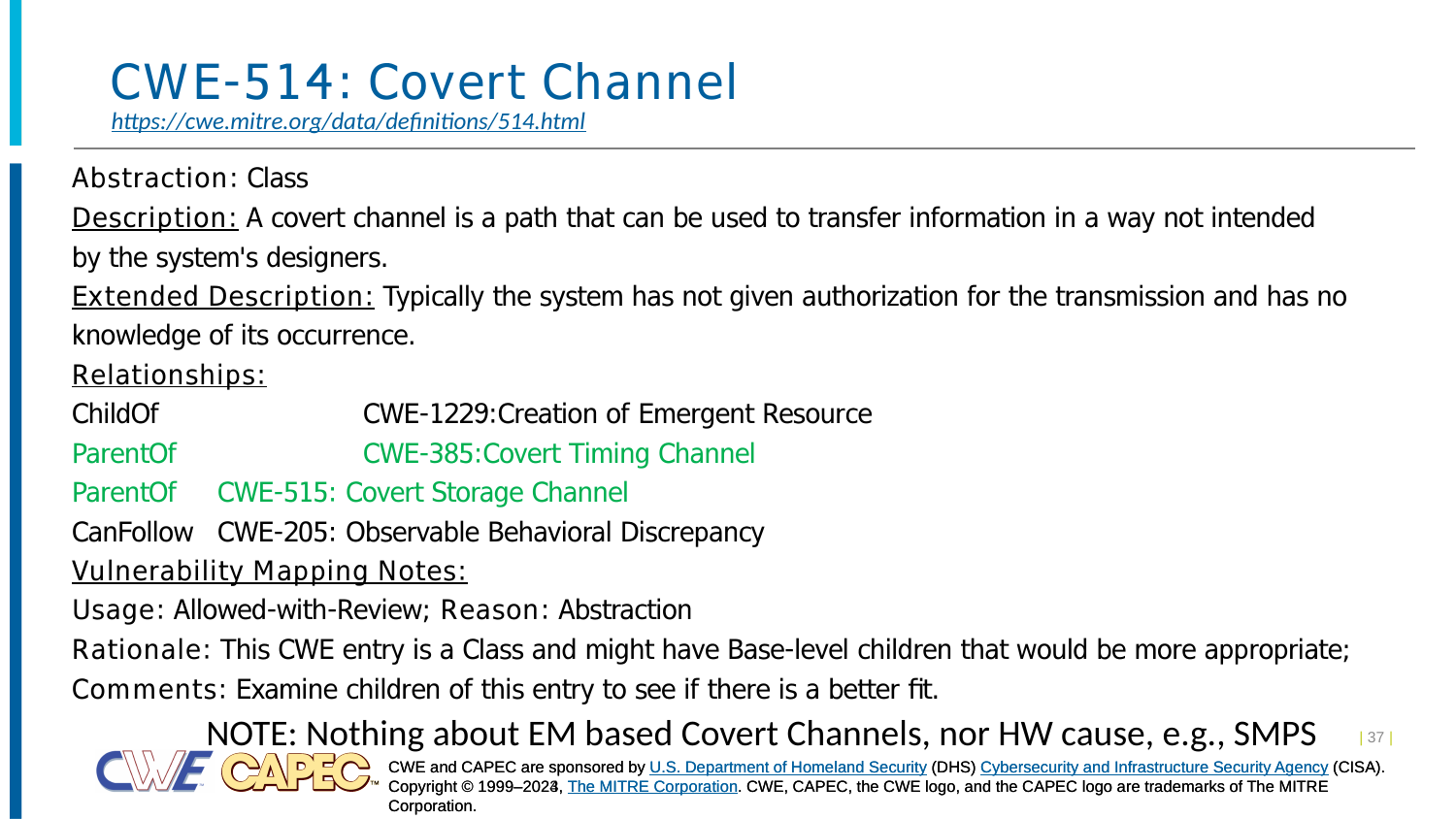

# CWE-514: Covert Channel
https://cwe.mitre.org/data/definitions/514.html
Abstraction: Class
Description: A covert channel is a path that can be used to transfer information in a way not intended by the system's designers.
Extended Description: Typically the system has not given authorization for the transmission and has no knowledge of its occurrence.
Relationships:
ChildOf		CWE-1229:Creation of Emergent Resource
ParentOf		CWE-385:Covert Timing Channel
ParentOf 	CWE-515: Covert Storage Channel
CanFollow	CWE-205: Observable Behavioral Discrepancy
Vulnerability Mapping Notes:
Usage: Allowed-with-Review; Reason: Abstraction
Rationale: This CWE entry is a Class and might have Base-level children that would be more appropriate; Comments: Examine children of this entry to see if there is a better fit.
NOTE: Nothing about EM based Covert Channels, nor HW cause, e.g., SMPS
| 37 |